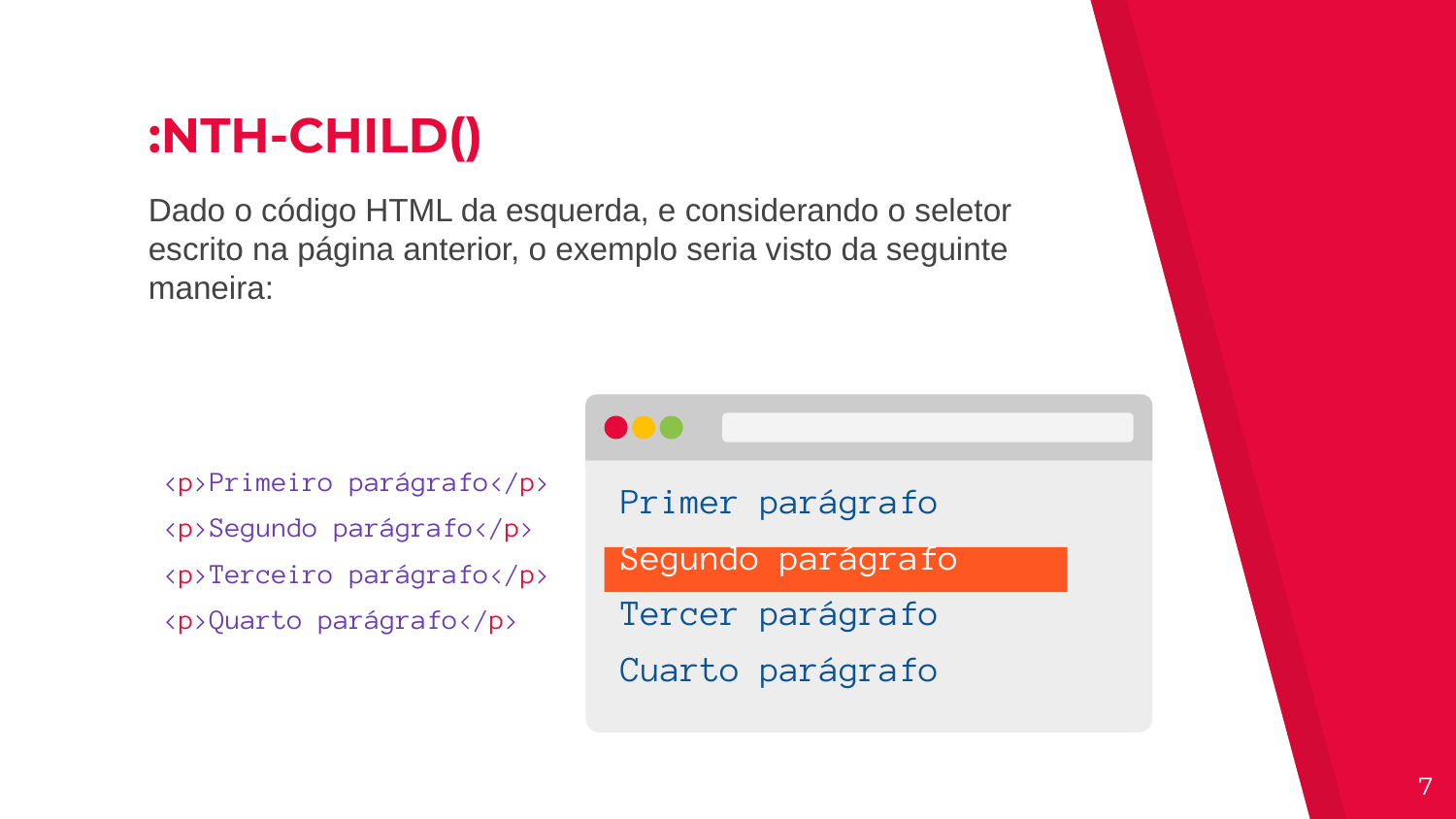

:NTH-CHILD()
Dado o código HTML da esquerda, e considerando o seletor escrito na página anterior, o exemplo seria visto da seguinte maneira:

Primer parágrafo
Segundo parágrafo
Tercer parágrafo
Cuarto parágrafo
<p>Primeiro parágrafo</p>
<p>Segundo parágrafo</p>
<p>Terceiro parágrafo</p>
<p>Quarto parágrafo</p>

7